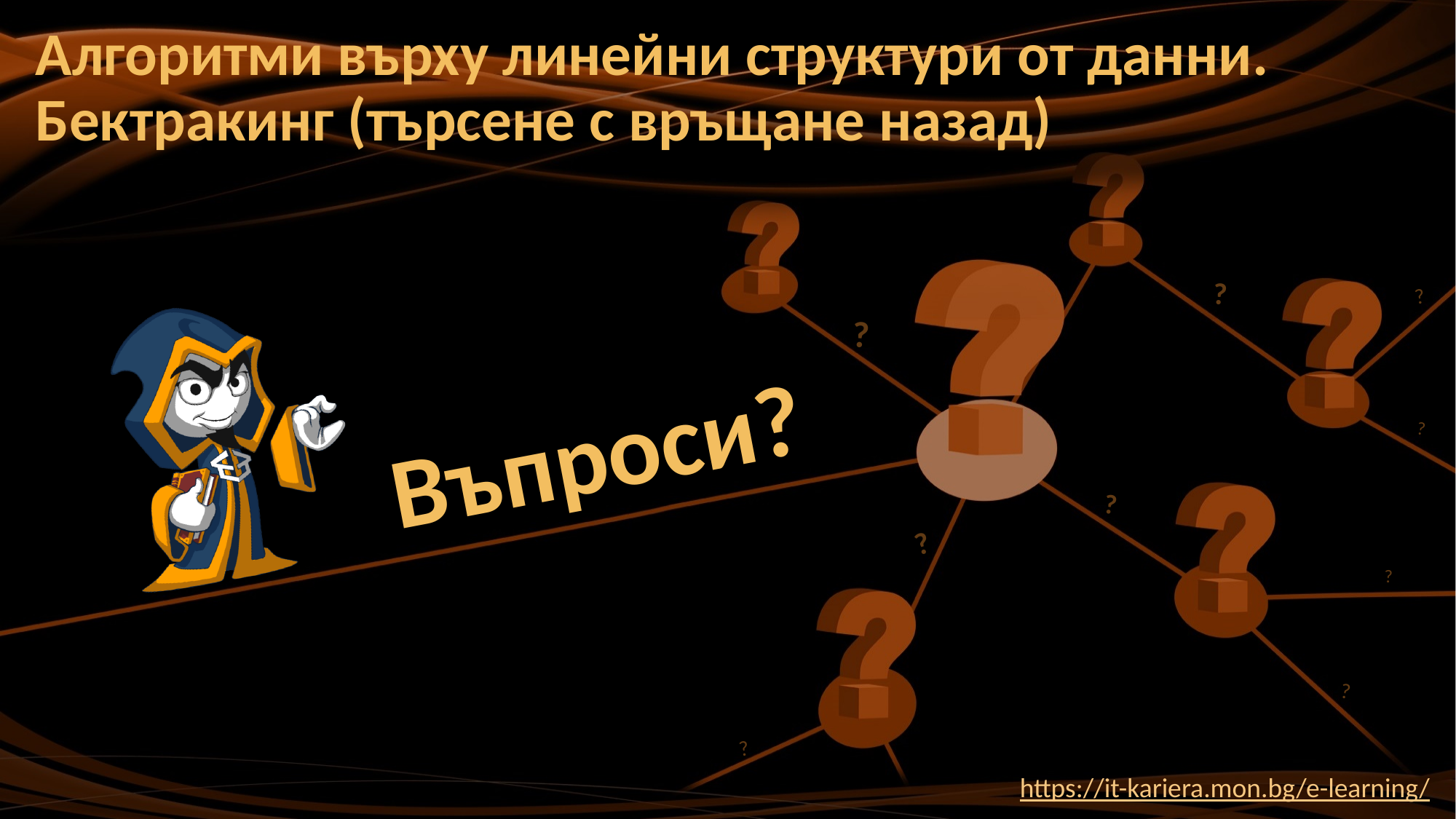

# Алгоритми върху линейни структури от данни. Бектракинг (търсене с връщане назад)
https://it-kariera.mon.bg/e-learning/